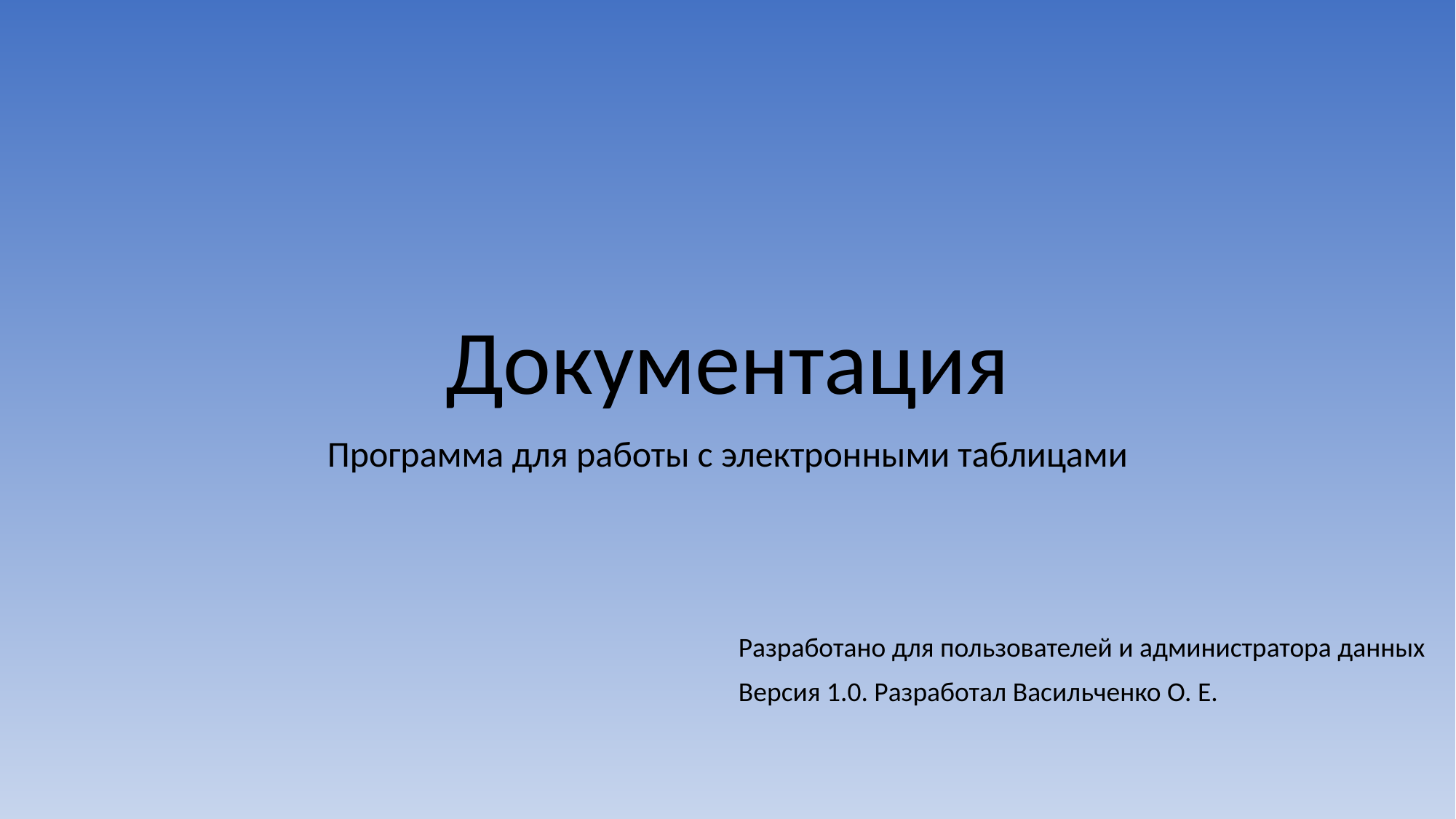

# Документация
Программа для работы с электронными таблицами
Разработано для пользователей и администратора данных
Версия 1.0. Разработал Васильченко О. Е.